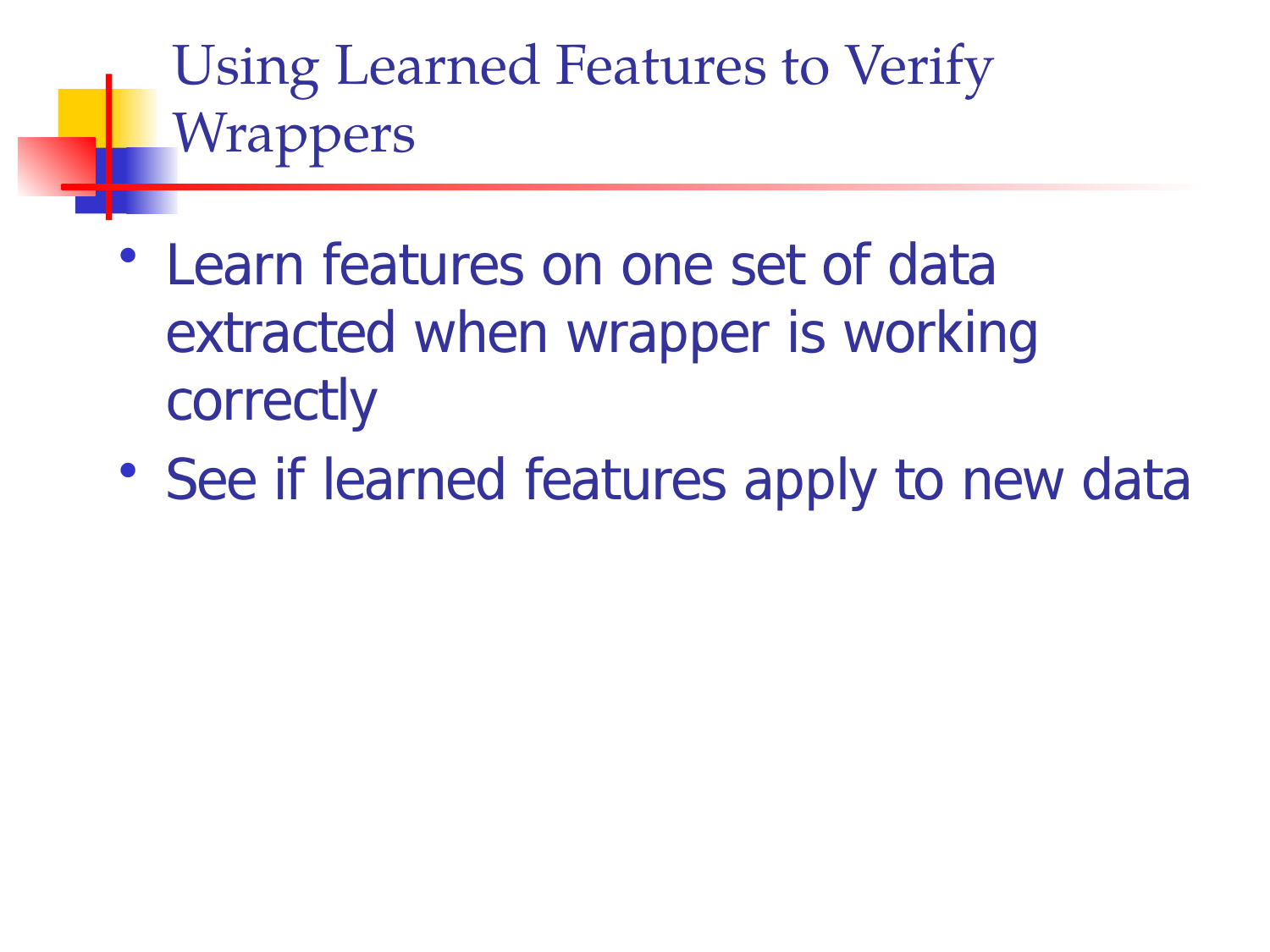

# Using Learned Features to Verify Wrappers
Learn features on one set of data extracted when wrapper is working correctly
See if learned features apply to new data